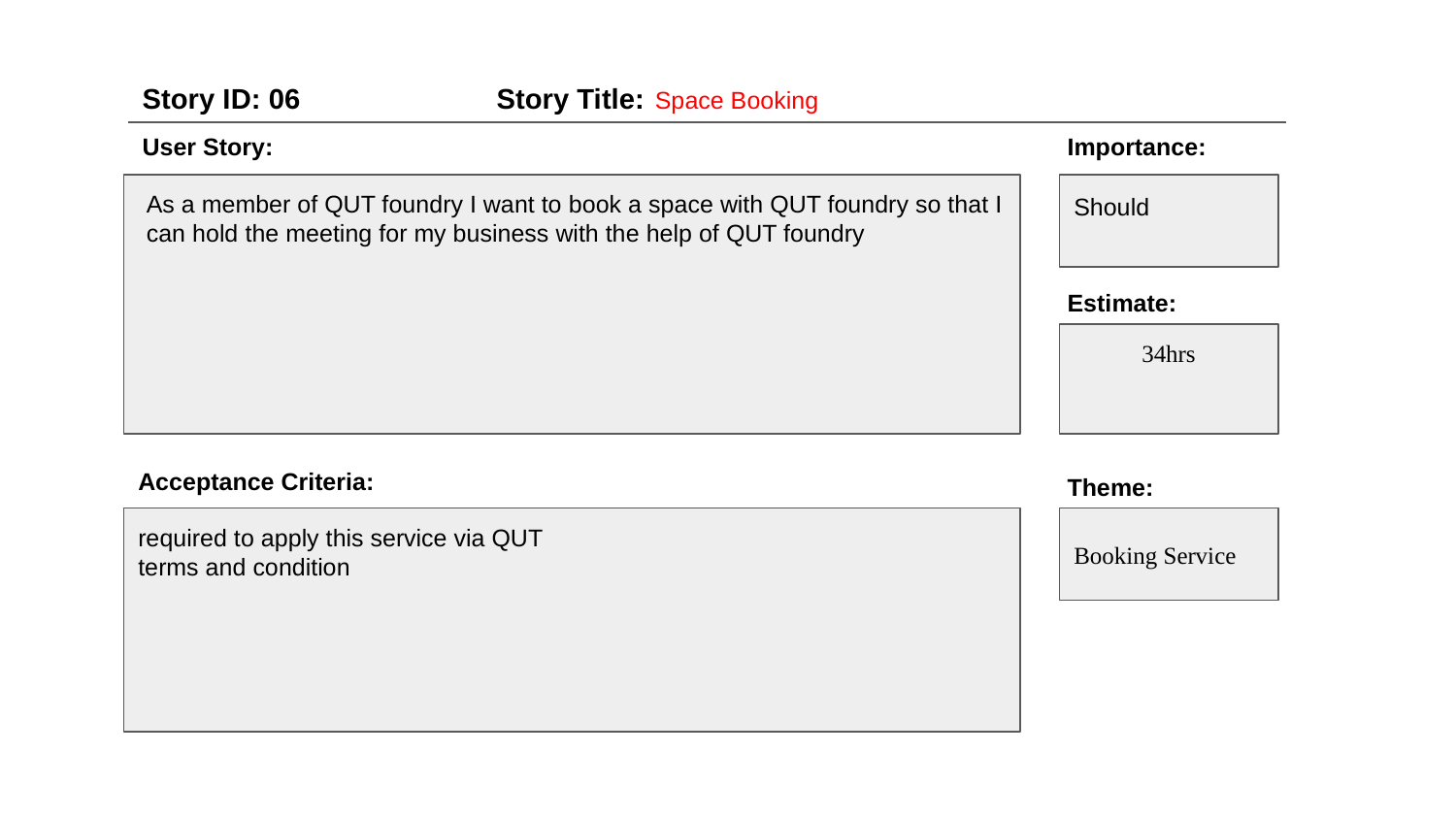

Story Title: Space Booking
Story ID: 06
User Story:
Importance:

As a member of QUT foundry I want to book a space with QUT foundry so that I can hold the meeting for my business with the help of QUT foundry

Should
Estimate:
34hrs

Acceptance Criteria:
Theme:
Time point

required to apply this service via QUT
terms and condition
Booking Service